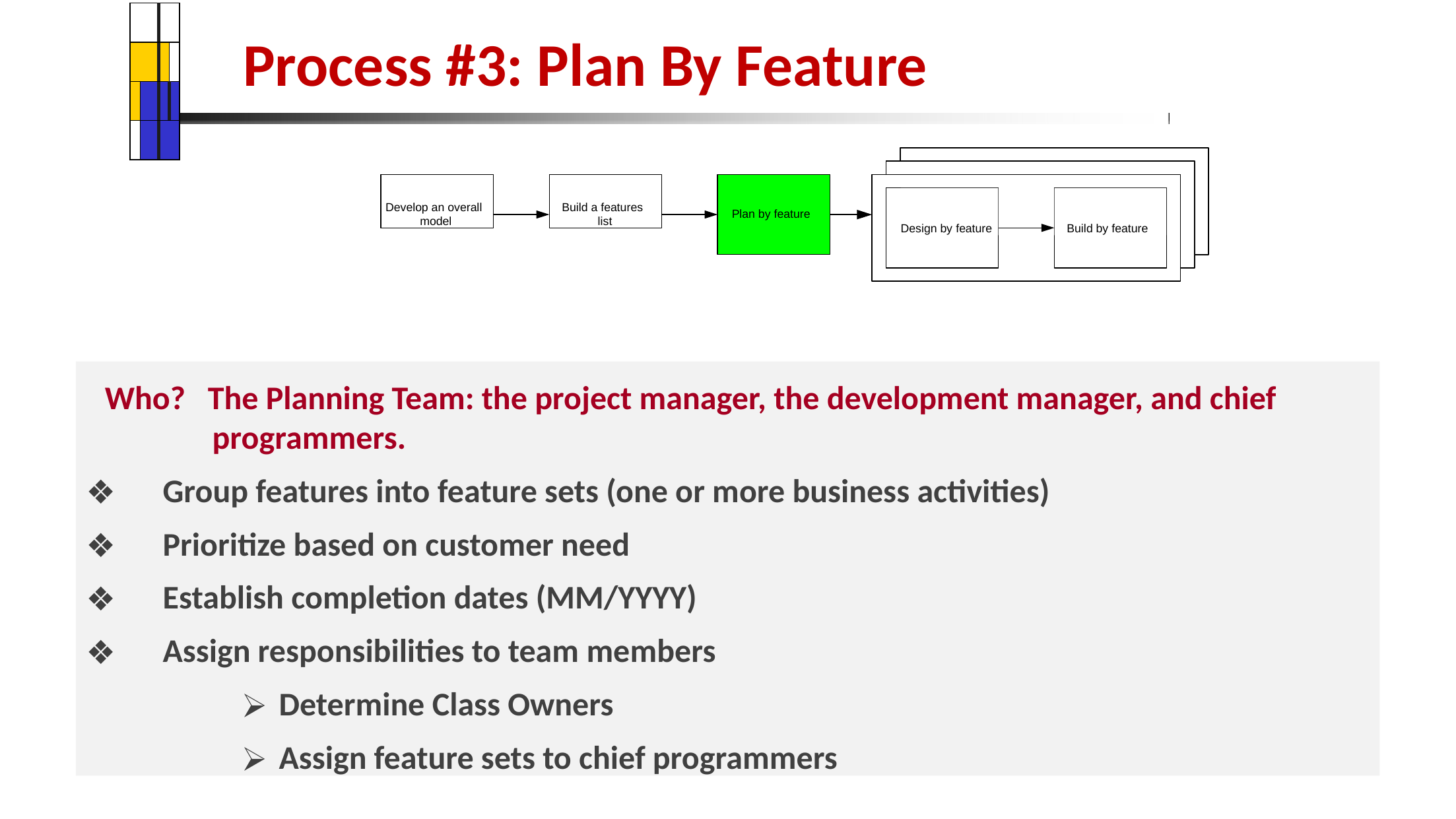

|  |  |  |  |
| --- | --- | --- | --- |
|  |  |  |  |
|  |  |  |  |
|  |  |  |  |
# Process #3: Plan By Feature

Develop an overall  model

Build a features  list

Design by feature

Build by feature
Plan by feature

Who?   The Planning Team: the project manager, the development manager, and chief  programmers.
Group features into feature sets (one or more business activities)
Prioritize based on customer need
Establish completion dates (MM/YYYY)
Assign responsibilities to team members
Determine Class Owners
Assign feature sets to chief programmers